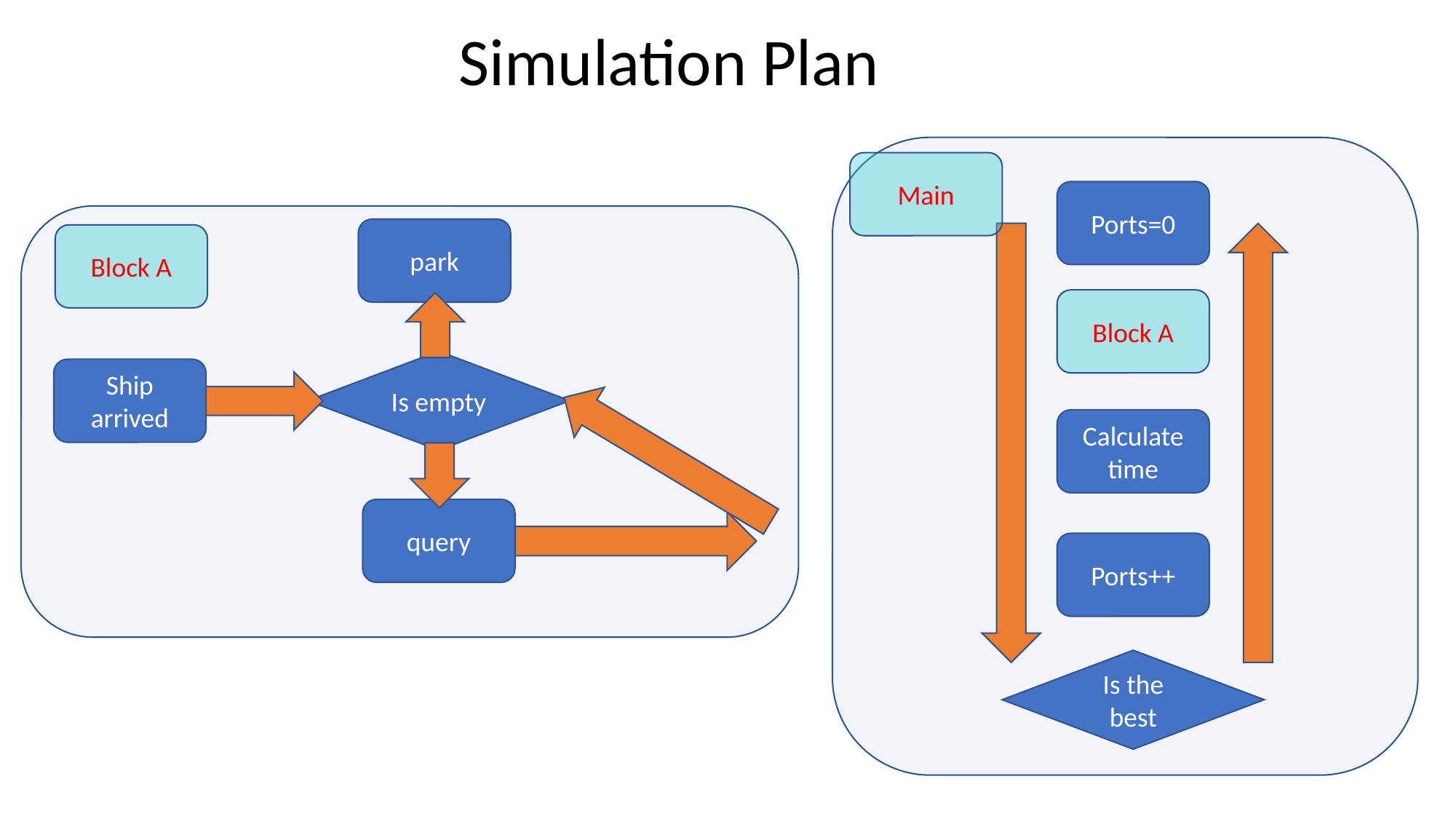

# Simulation Plan

Main
Ports=0

park
Block A
Block A

Is empty
Ship arrived

Calculate time

query

Ports++
Is the best